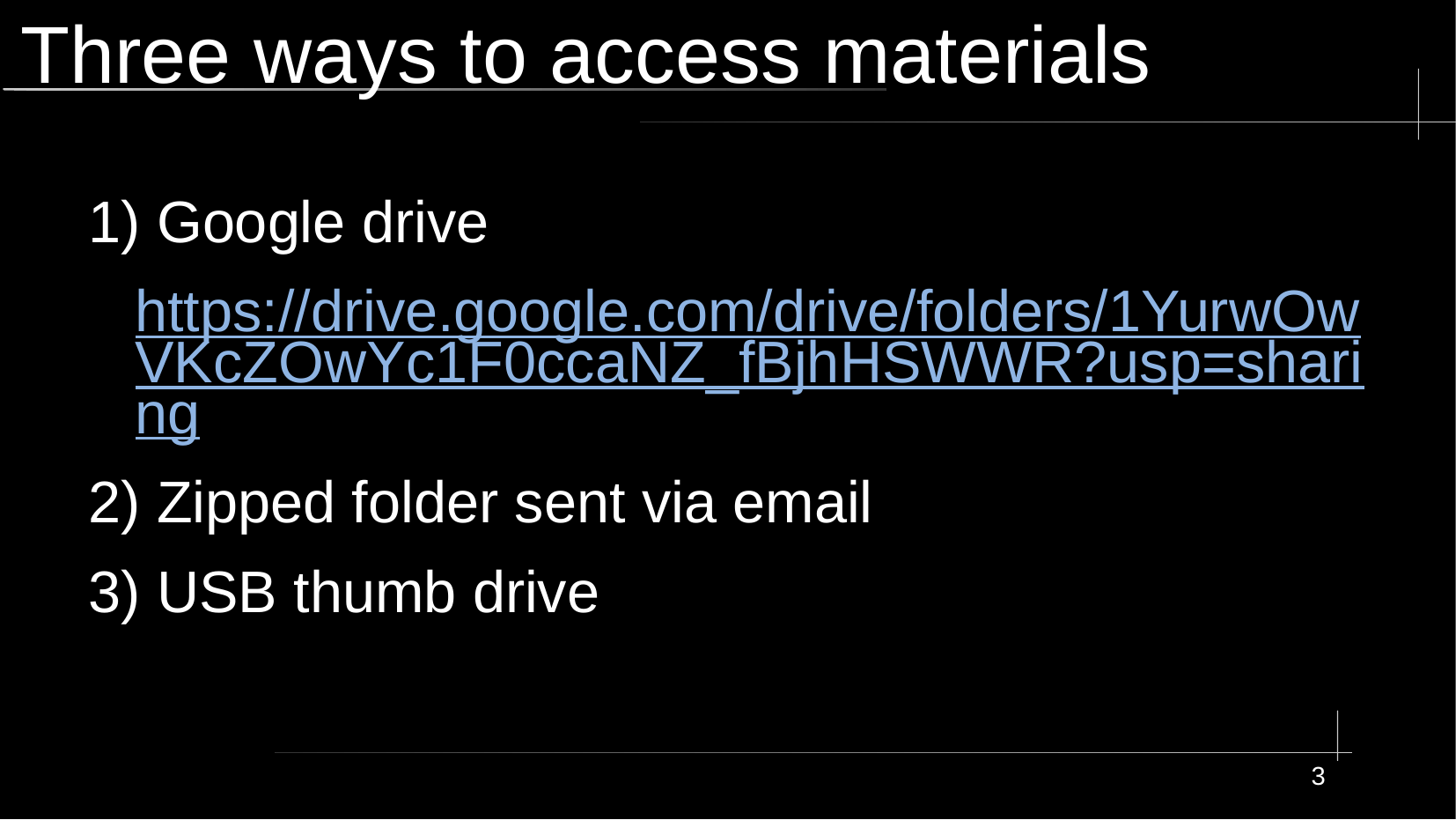

# Three ways to access materials
 Google drive
https://drive.google.com/drive/folders/1YurwOwVKcZOwYc1F0ccaNZ_fBjhHSWWR?usp=sharing
 Zipped folder sent via email
 USB thumb drive
3